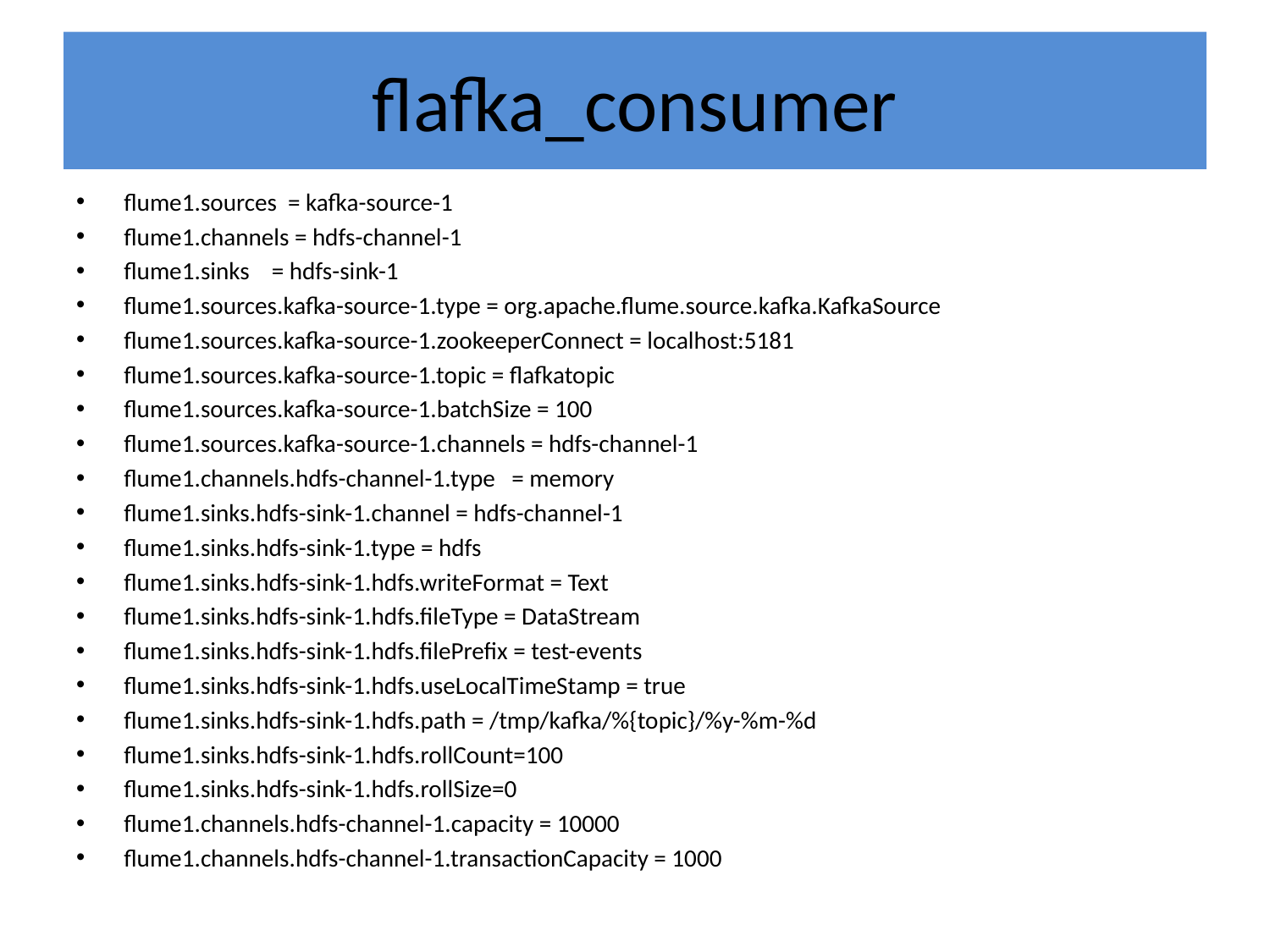

# flafka_consumer
flume1.sources  = kafka-source-1
flume1.channels = hdfs-channel-1
flume1.sinks    = hdfs-sink-1
flume1.sources.kafka-source-1.type = org.apache.flume.source.kafka.KafkaSource
flume1.sources.kafka-source-1.zookeeperConnect = localhost:5181
flume1.sources.kafka-source-1.topic = flafkatopic
flume1.sources.kafka-source-1.batchSize = 100
flume1.sources.kafka-source-1.channels = hdfs-channel-1
flume1.channels.hdfs-channel-1.type   = memory
flume1.sinks.hdfs-sink-1.channel = hdfs-channel-1
flume1.sinks.hdfs-sink-1.type = hdfs
flume1.sinks.hdfs-sink-1.hdfs.writeFormat = Text
flume1.sinks.hdfs-sink-1.hdfs.fileType = DataStream
flume1.sinks.hdfs-sink-1.hdfs.filePrefix = test-events
flume1.sinks.hdfs-sink-1.hdfs.useLocalTimeStamp = true
flume1.sinks.hdfs-sink-1.hdfs.path = /tmp/kafka/%{topic}/%y-%m-%d
flume1.sinks.hdfs-sink-1.hdfs.rollCount=100
flume1.sinks.hdfs-sink-1.hdfs.rollSize=0
flume1.channels.hdfs-channel-1.capacity = 10000
flume1.channels.hdfs-channel-1.transactionCapacity = 1000